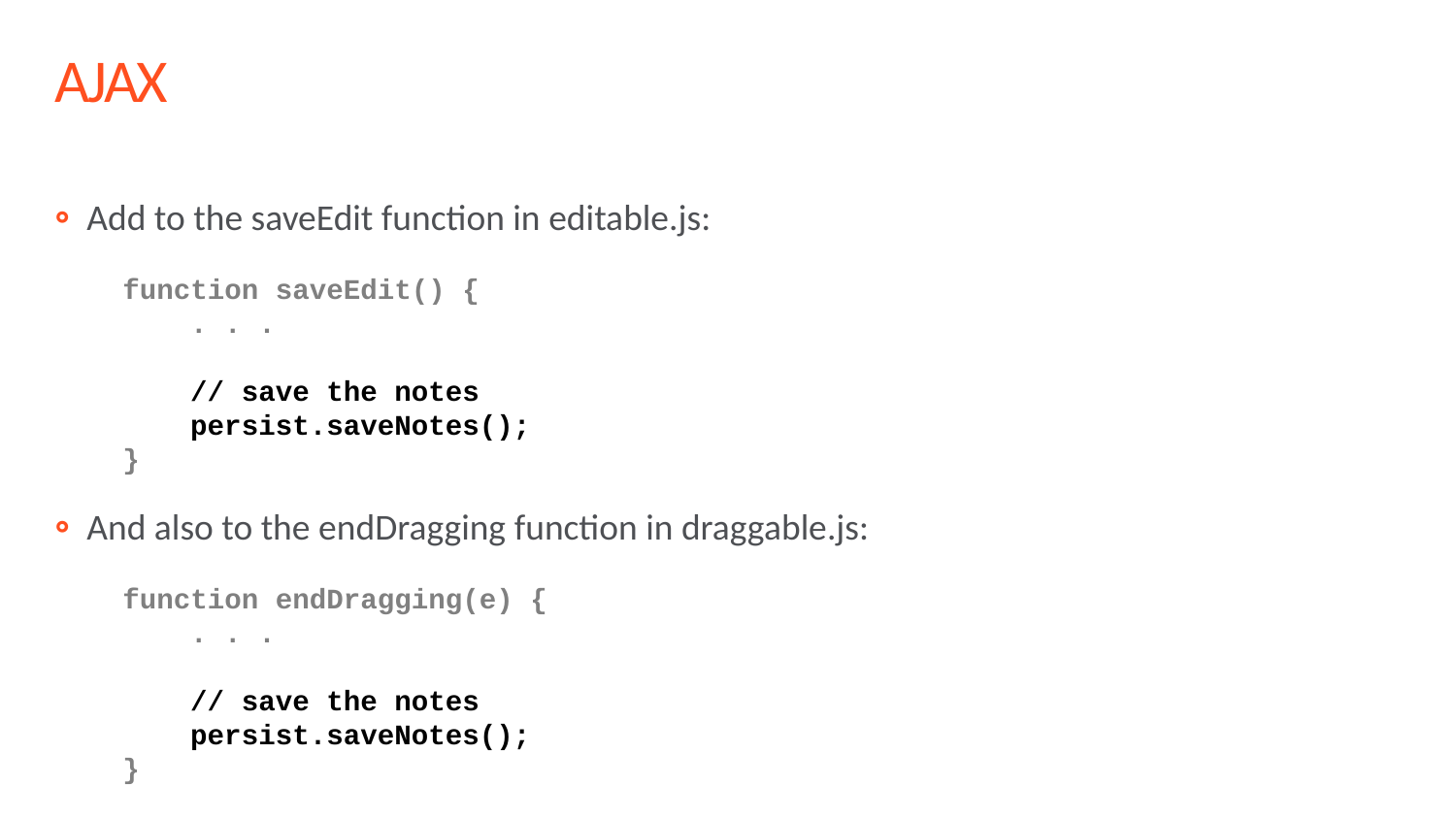

# AJAX
Add to the saveEdit function in editable.js:

    function saveEdit() {
        . . .

        // save the notes
        persist.saveNotes();
    }
And also to the endDragging function in draggable.js:

    function endDragging(e) {
        . . .

        // save the notes
        persist.saveNotes();
    }